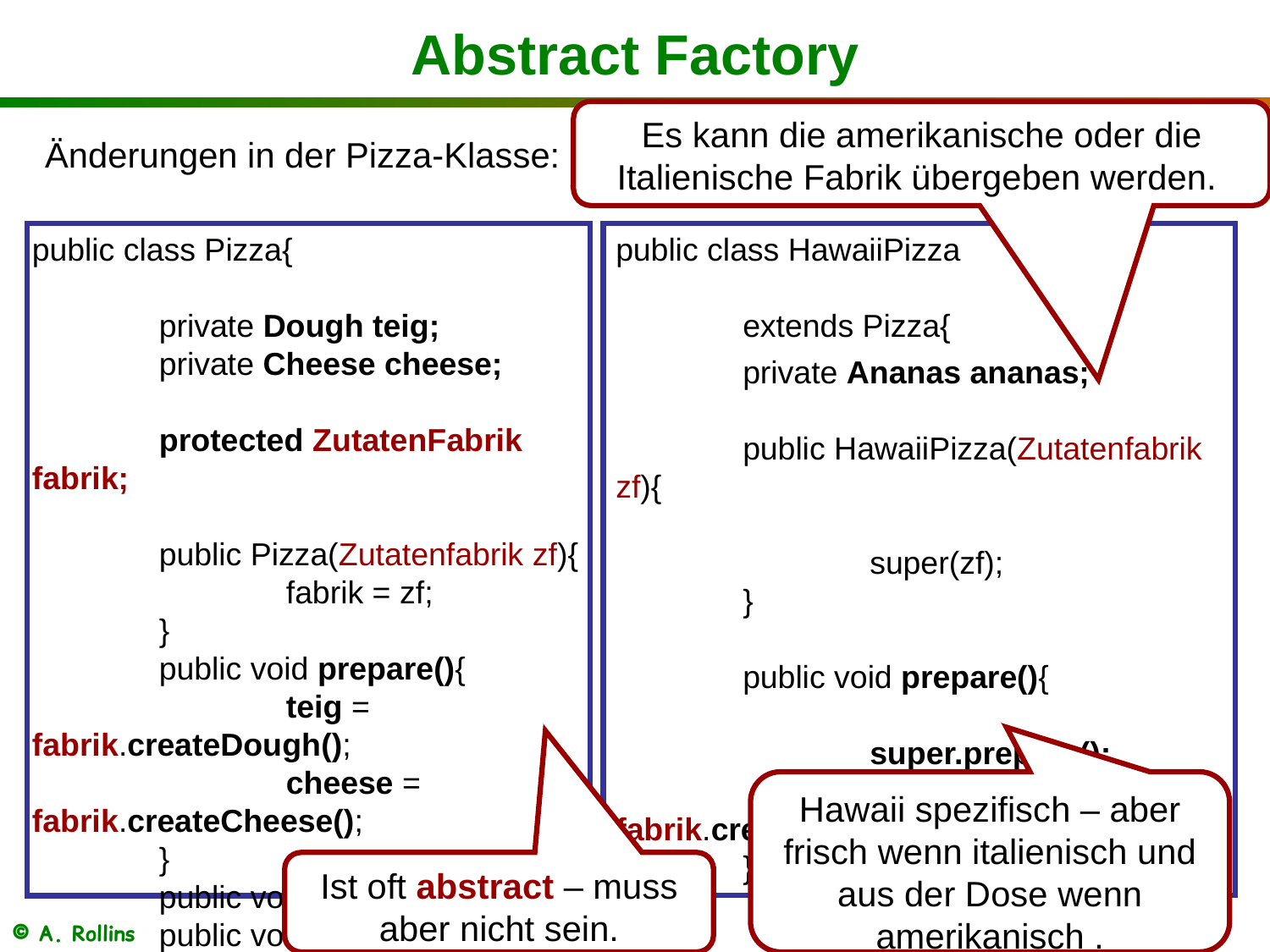

# Abstract Factory
Es kann die amerikanische oder die Italienische Fabrik übergeben werden.
Änderungen in der Pizza-Klasse:
public class Pizza{

 	private Dough teig;
	private Cheese cheese;

	protected ZutatenFabrik fabrik;

   	public Pizza(Zutatenfabrik zf){
		fabrik = zf;
	}
    	public void prepare(){
		teig = fabrik.createDough();
    		cheese = fabrik.createCheese();
	}
   	public void bake(){//….}
   	public void cut() {//….}
}
public class HawaiiPizza
					extends Pizza{

	private Ananas ananas;

	public HawaiiPizza(Zutatenfabrik zf){
		super(zf);
	}

   	public void prepare(){

        		super.prepare();
			ananas = fabrik.createAnanas();
    	}
}
Hawaii spezifisch – aber frisch wenn italienisch und aus der Dose wenn amerikanisch .
Ist oft abstract – muss aber nicht sein.